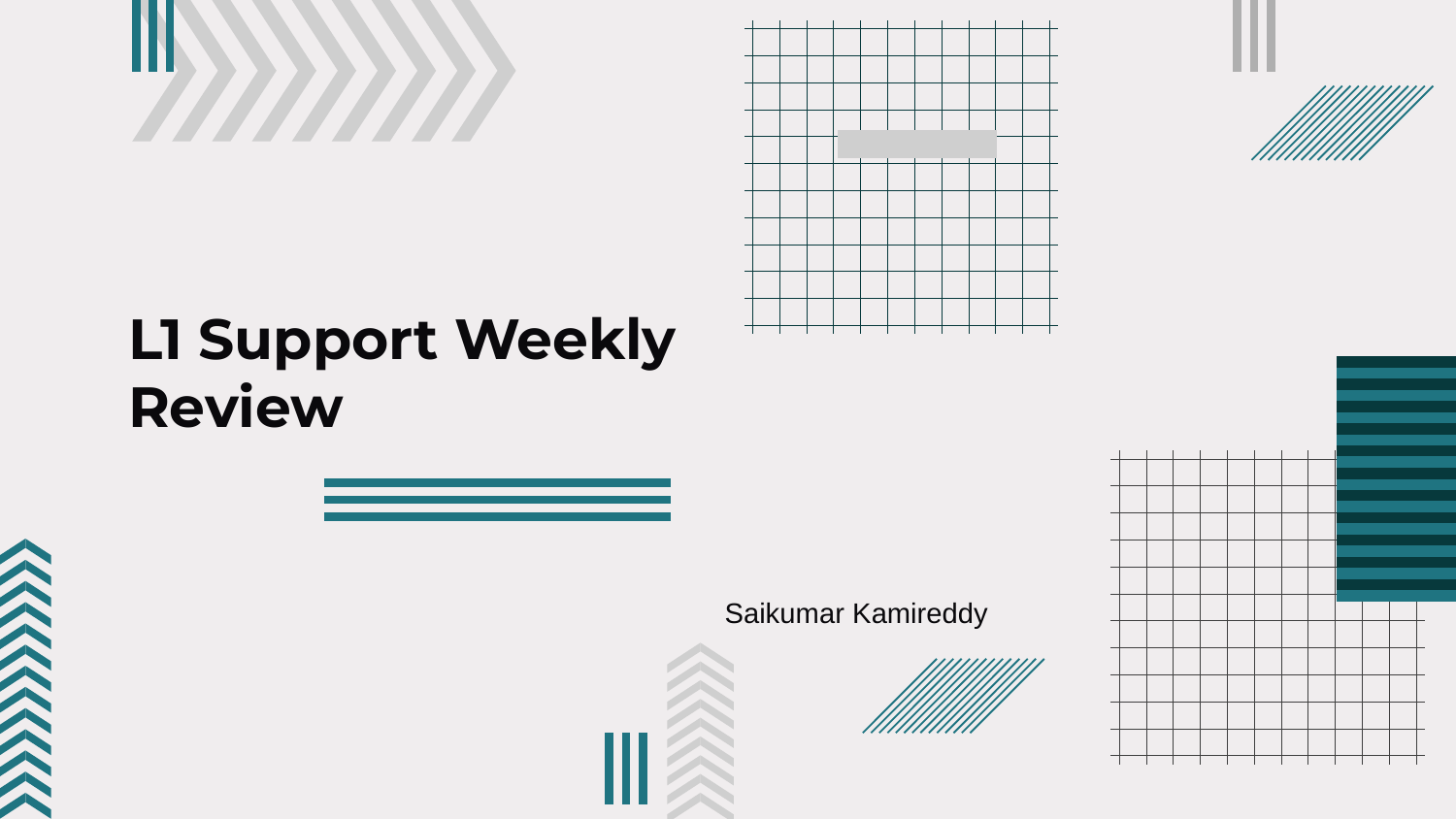

# L1 Support Weekly Review

Saikumar Kamireddy